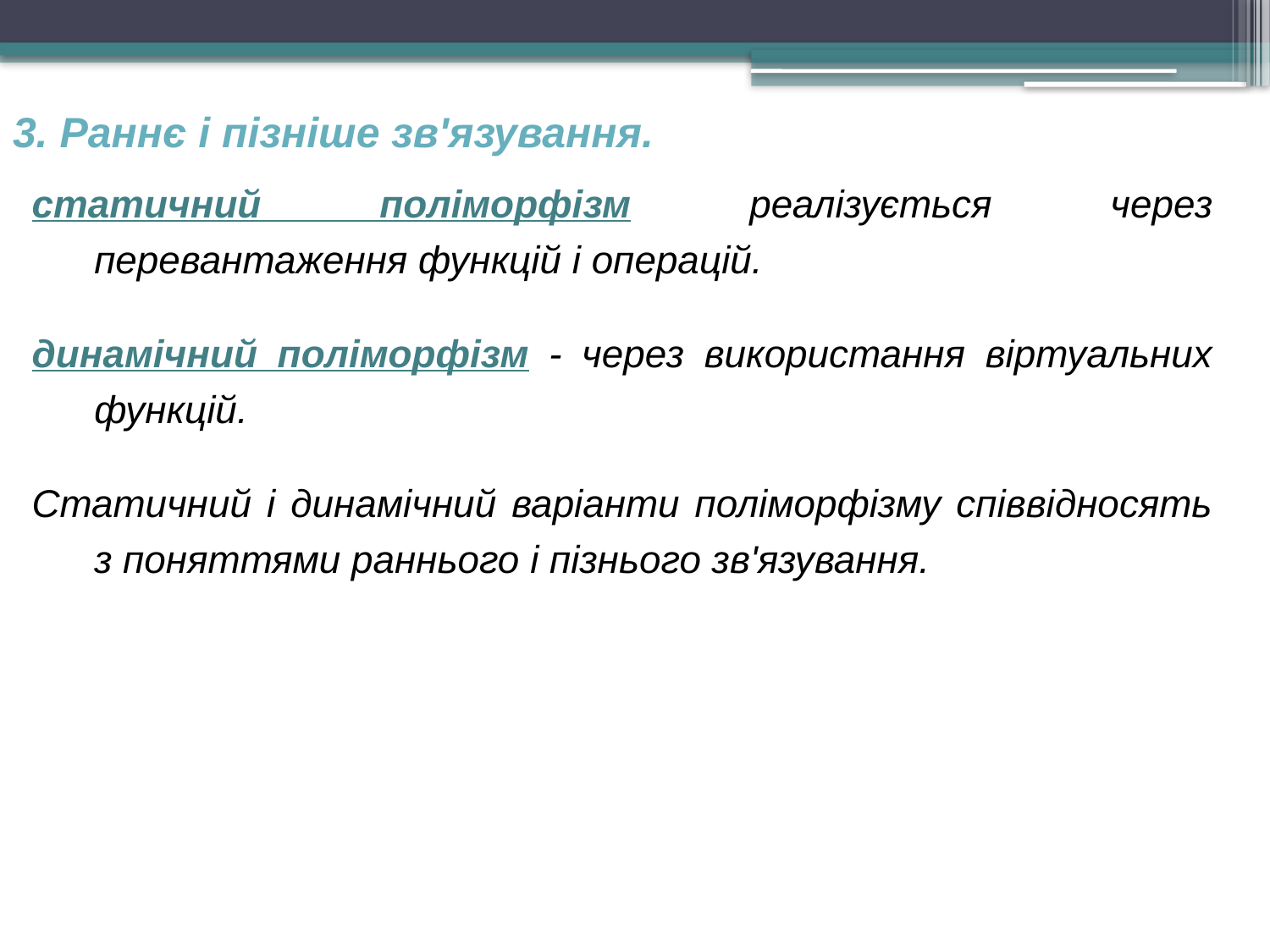

3. Раннє і пізніше зв'язування.
статичний поліморфізм реалізується через перевантаження функцій і операцій.

динамічний поліморфізм - через використання віртуальних функцій.

Статичний і динамічний варіанти поліморфізму співвідносять з поняттями раннього і пізнього зв'язування.